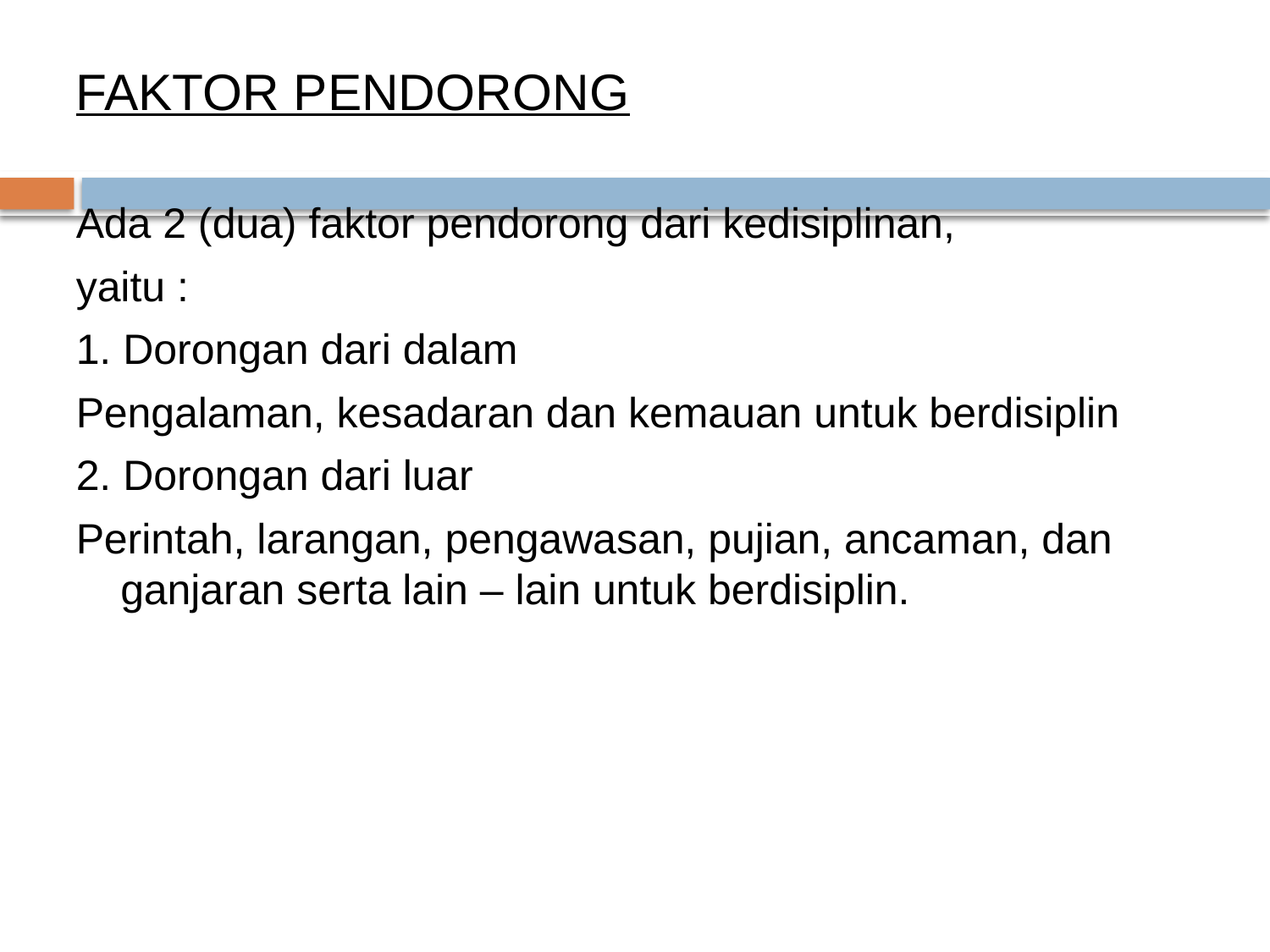

FAKTOR PENDORONG

Ada 2 (dua) faktor pendorong dari kedisiplinan,
yaitu :
1. Dorongan dari dalam
Pengalaman, kesadaran dan kemauan untuk berdisiplin
2. Dorongan dari luar
Perintah, larangan, pengawasan, pujian, ancaman, dan ganjaran serta lain – lain untuk berdisiplin.